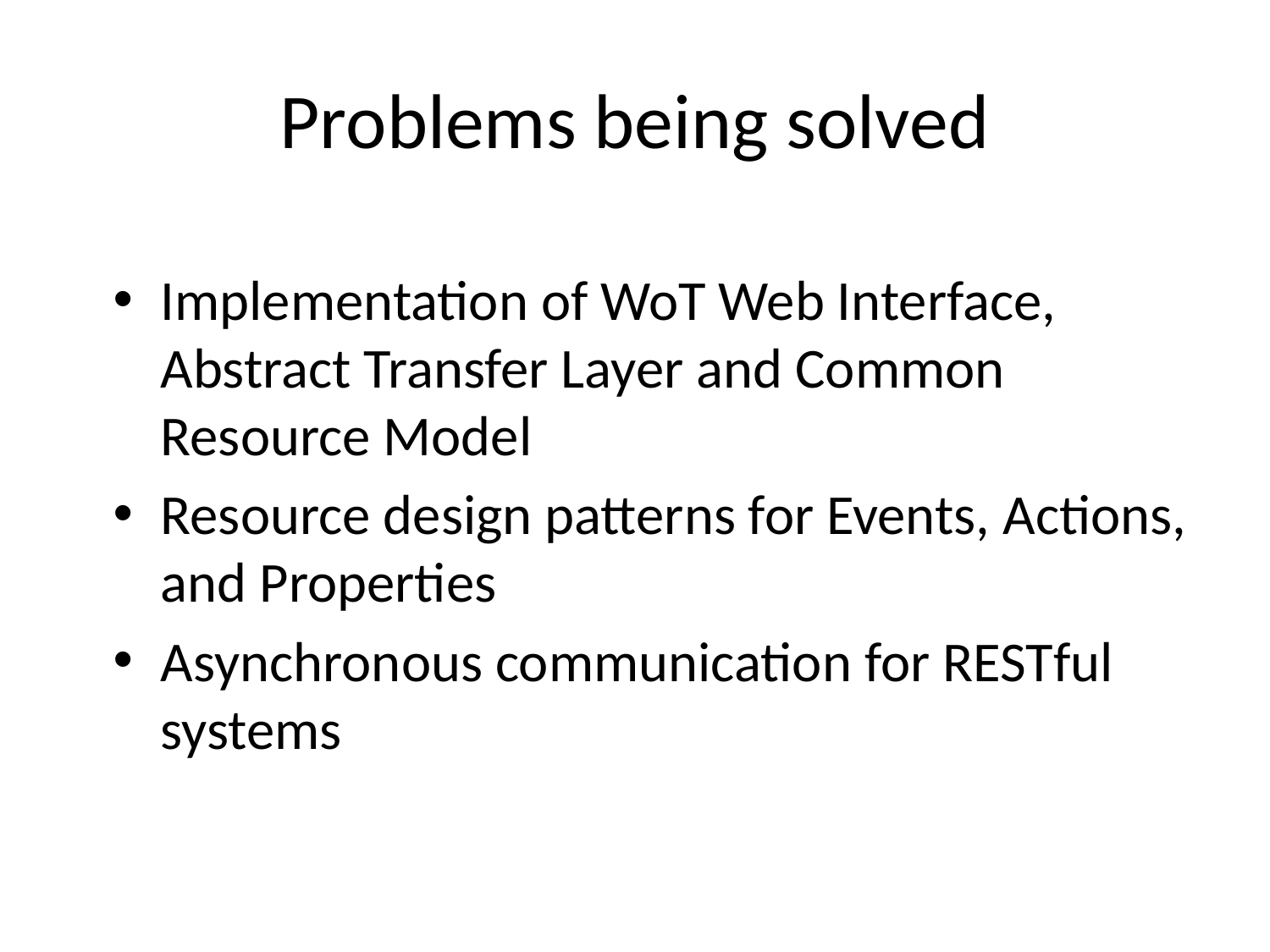

# Problems being solved
Implementation of WoT Web Interface, Abstract Transfer Layer and Common Resource Model
Resource design patterns for Events, Actions, and Properties
Asynchronous communication for RESTful systems